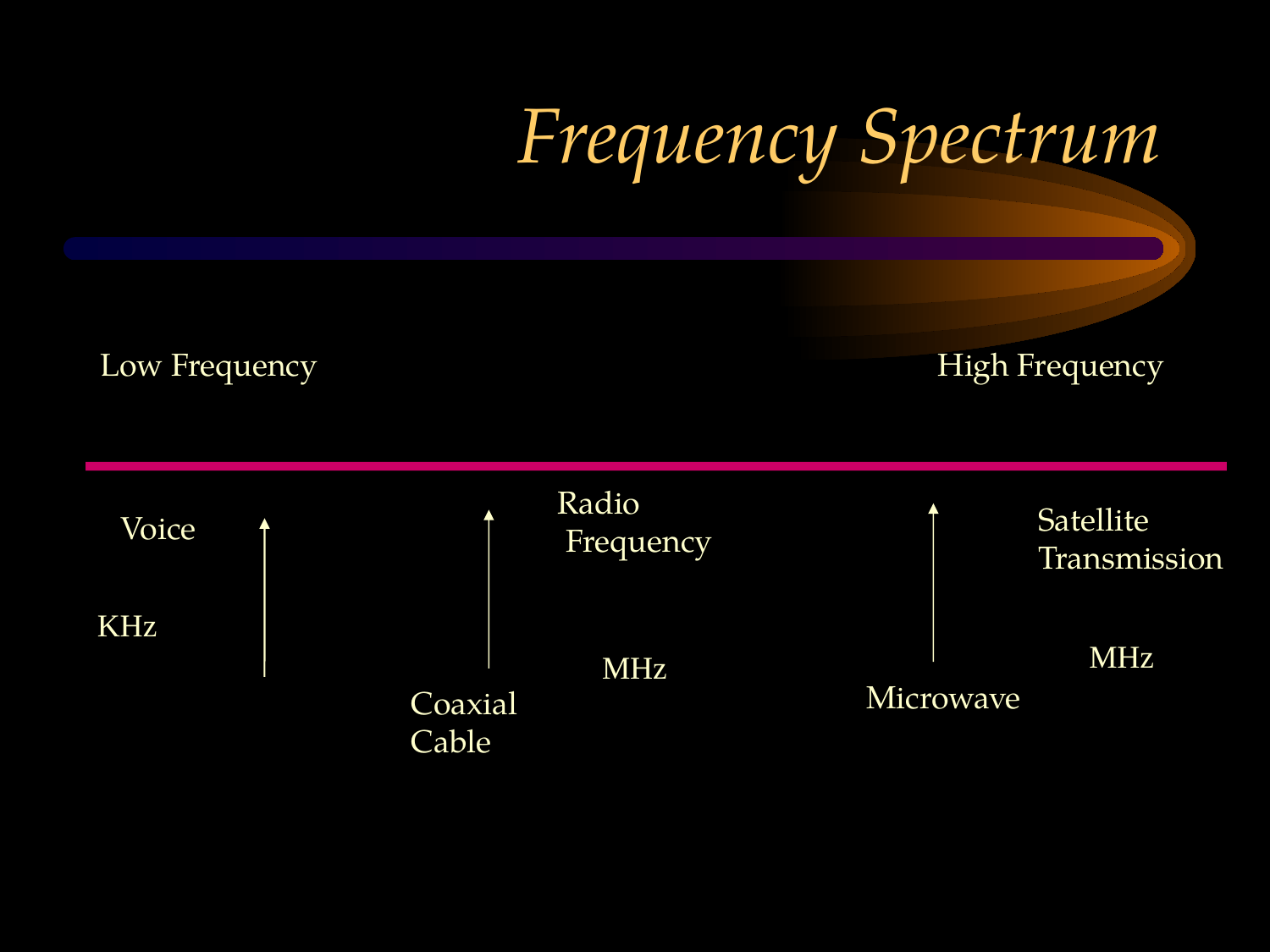

# Frequency Spectrum
Low Frequency
High Frequency

Radio
 Frequency

MHz
Coaxial
Cable
Satellite
Transmission

MHz
Microwave
Voice
KHz